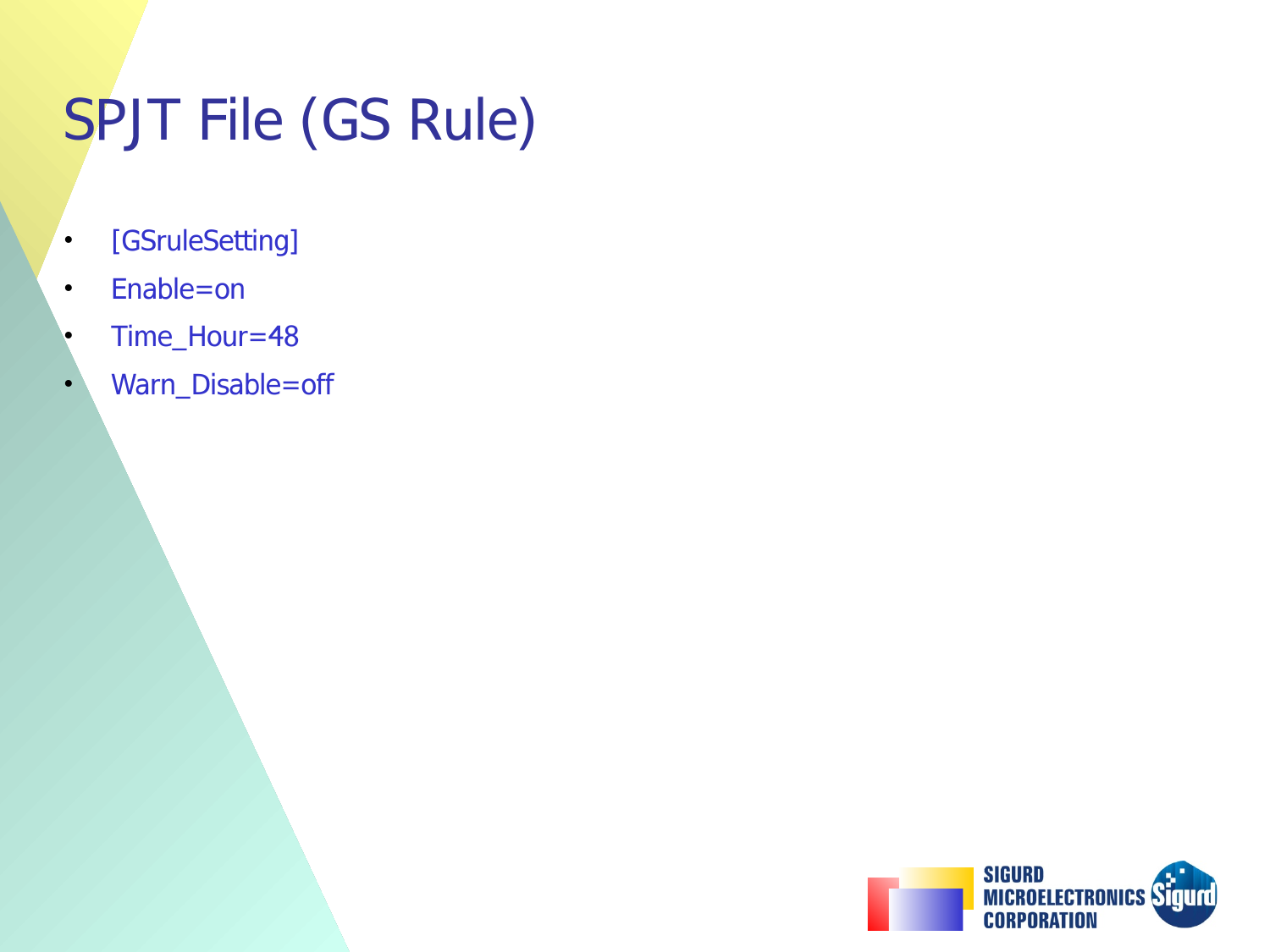

# SPJT File (GS Rule)
[GSruleSetting]
Enable=on
Time_Hour=48
Warn_Disable=off